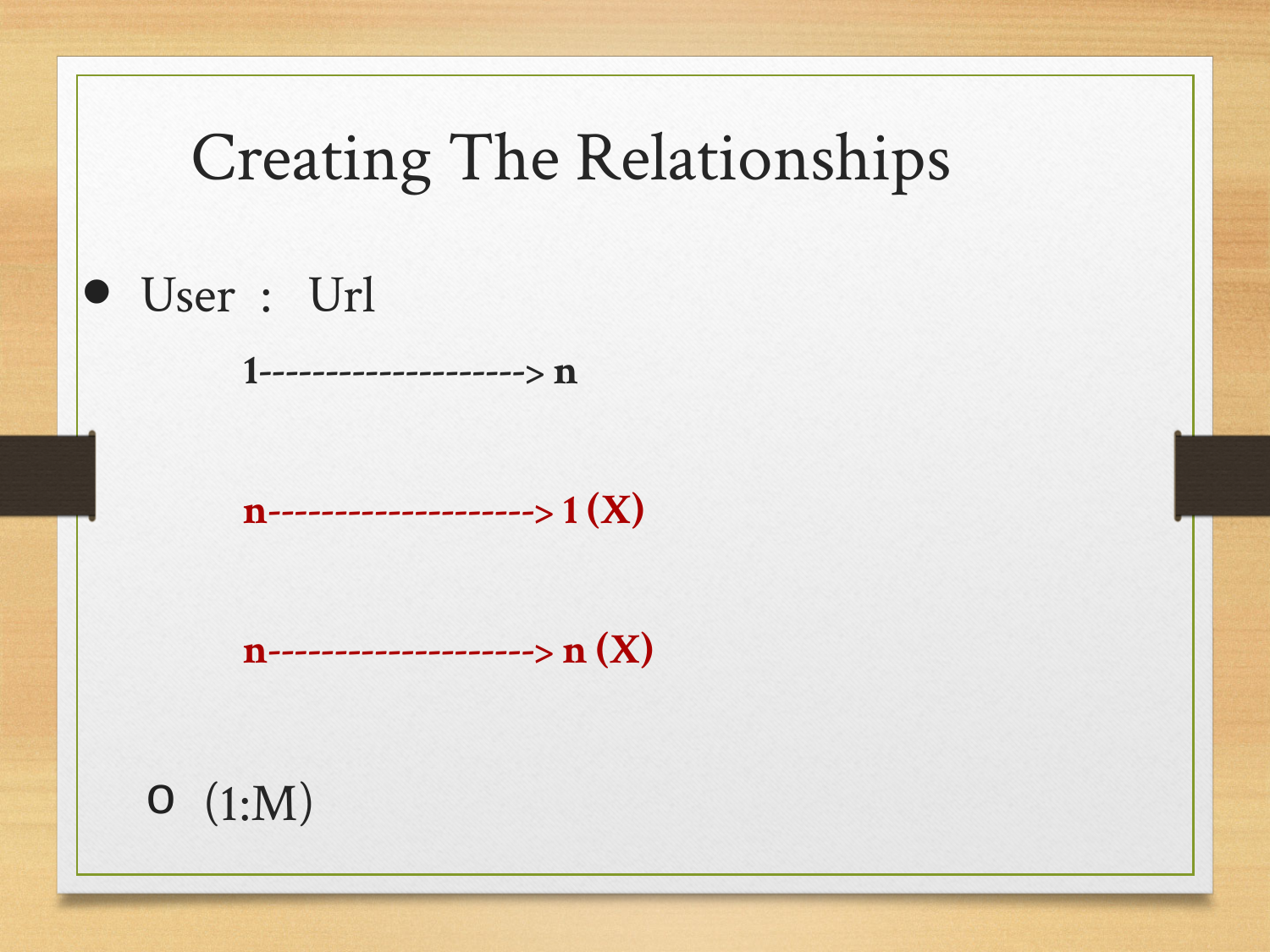

Creating The Relationships
User  :   Url
 		1--------------------> n

		n--------------------> 1 (X)

		n--------------------> n (X)

(1:M)